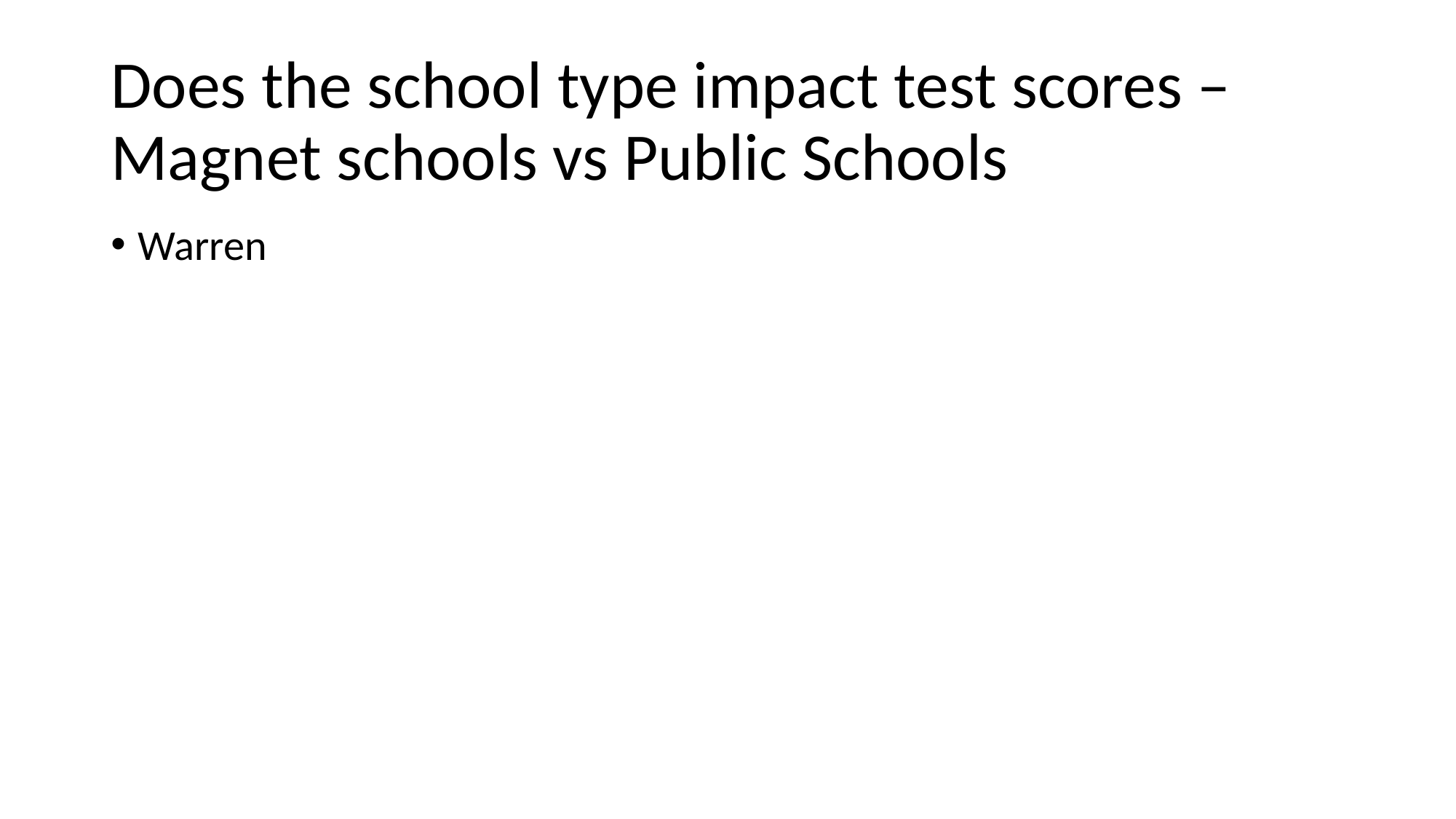

# Does the school type impact test scores – Magnet schools vs Public Schools
Warren